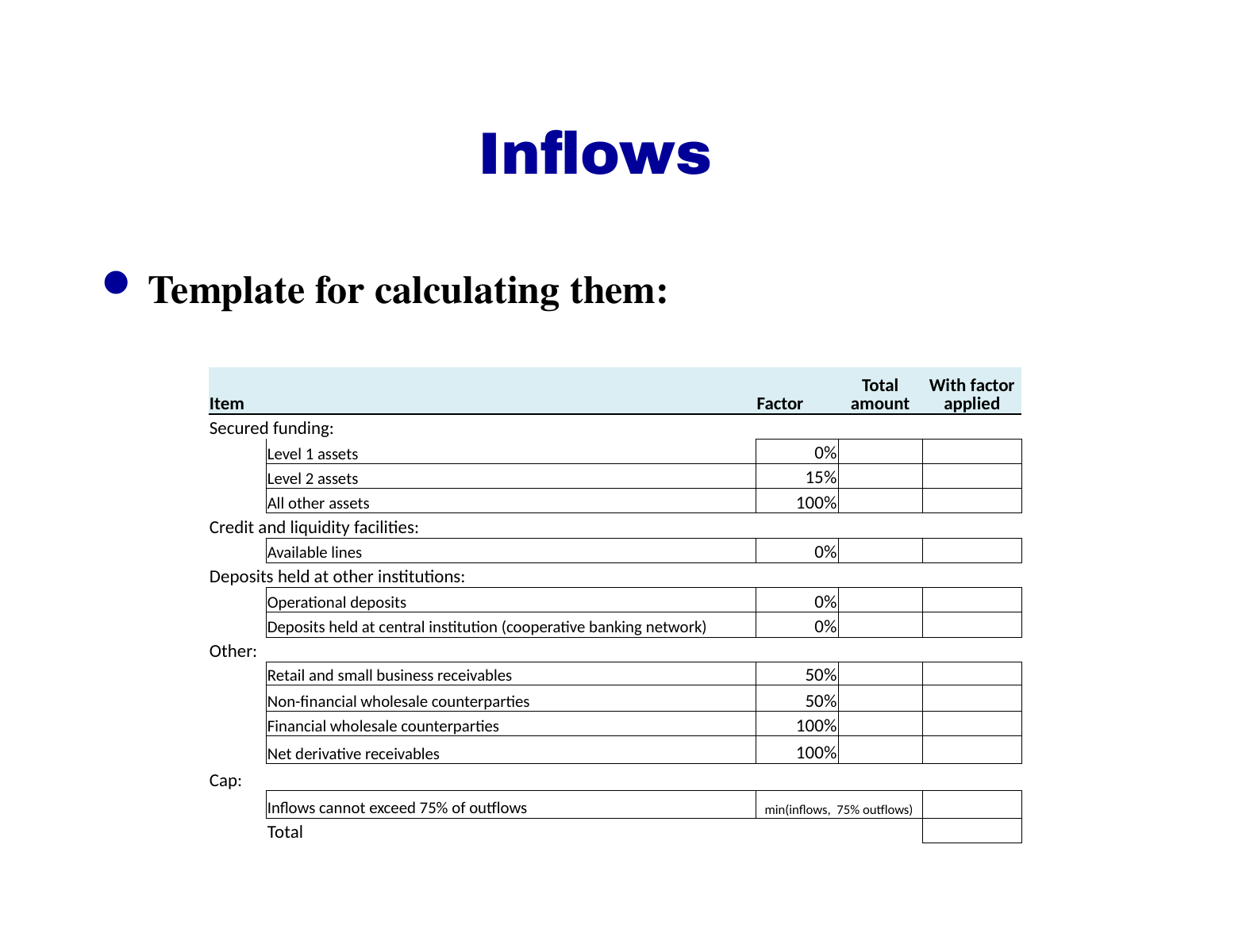

# Inflows
Template for calculating them:
| Item |  | Factor | Total amount | With factor applied |
| --- | --- | --- | --- | --- |
| Secured funding: |  |  |  |  |
|  | Level 1 assets | 0% |  |  |
|  | Level 2 assets | 15% |  |  |
|  | All other assets | 100% |  |  |
| Credit and liquidity facilities: |  |  |  |  |
|  | Available lines | 0% |  |  |
| Deposits held at other institutions: |  |  |  |  |
|  | Operational deposits | 0% |  |  |
|  | Deposits held at central institution (cooperative banking network) | 0% |  |  |
| Other: |  |  |  |  |
|  | Retail and small business receivables | 50% |  |  |
|  | Non-financial wholesale counterparties | 50% |  |  |
|  | Financial wholesale counterparties | 100% |  |  |
|  | Net derivative receivables | 100% |  |  |
| Cap: |  |  |  |  |
|  | Inflows cannot exceed 75% of outflows | min(inflows, 75% outflows) |  |  |
|  | Total |  |  |  |